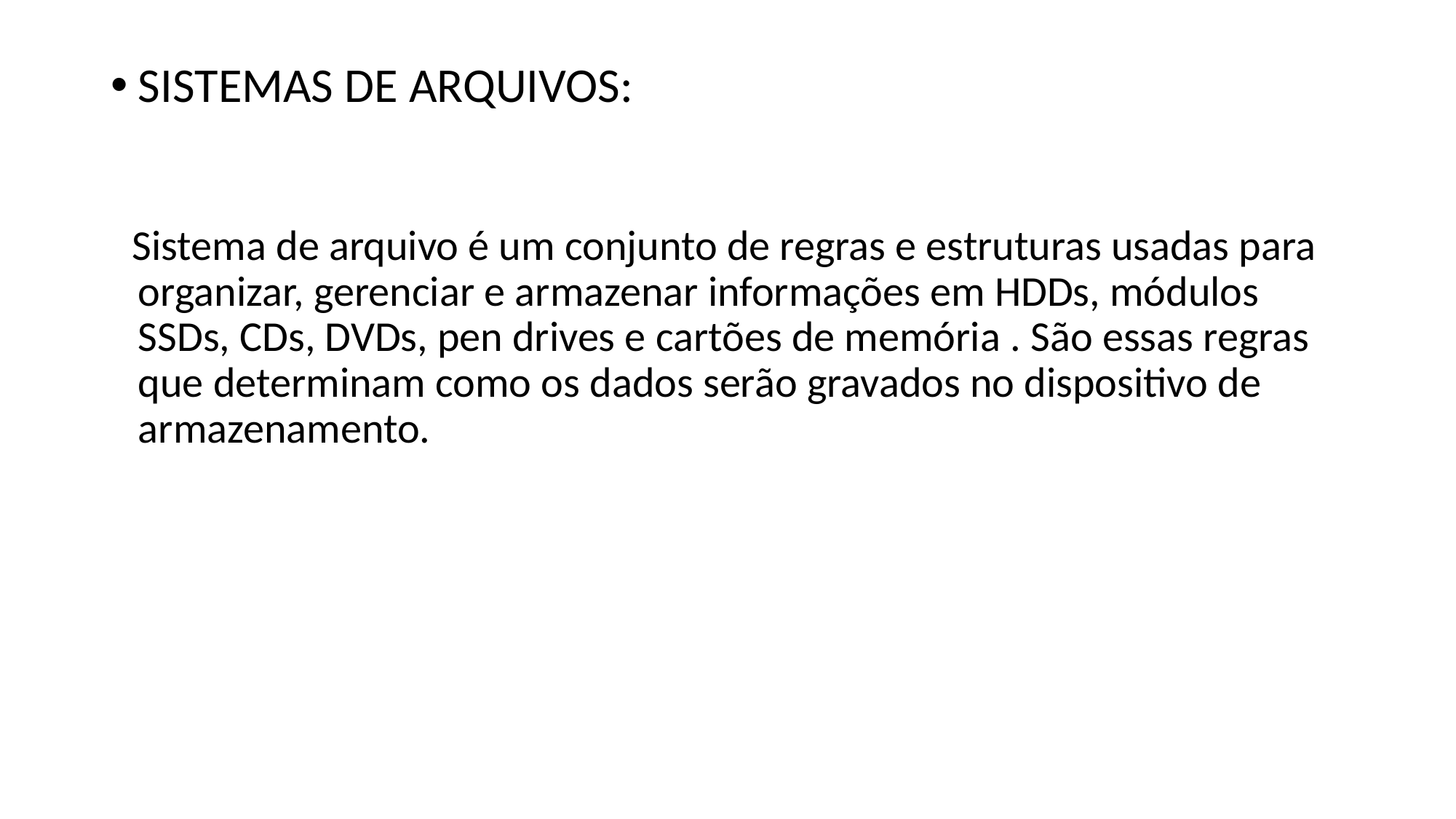

# SISTEMAS DE ARQUIVOS:

Sistema de arquivo é um conjunto de regras e estruturas usadas para organizar, gerenciar e armazenar informações em HDDs, módulos SSDs, CDs, DVDs, pen drives e cartões de memória . São essas regras que determinam como os dados serão gravados no dispositivo de armazenamento.